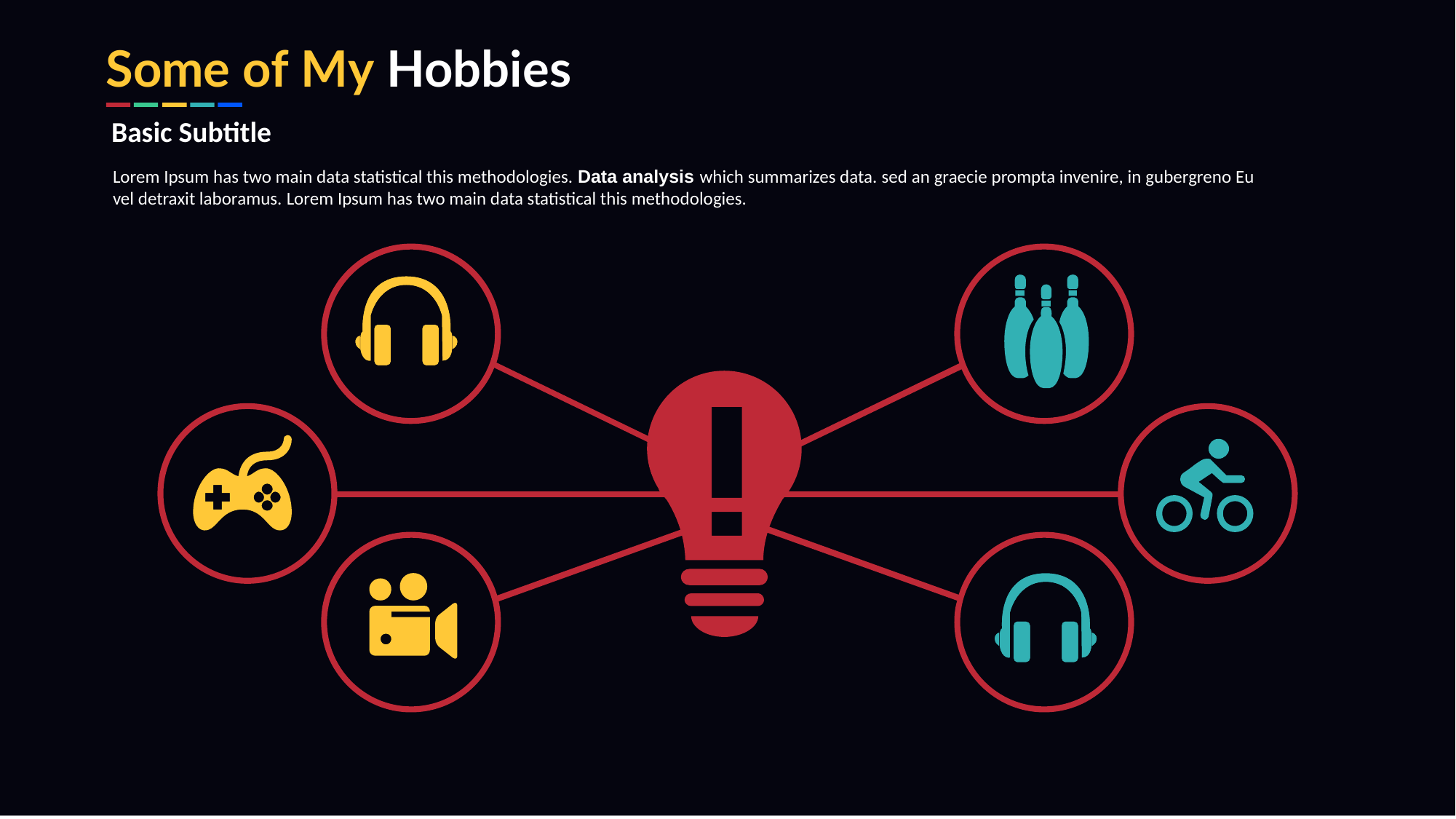

Some of My Hobbies

Basic Subtitle
Lorem Ipsum has two main data statistical this methodologies. Data analysis which summarizes data. sed an graecie prompta invenire, in gubergreno Eu vel detraxit laboramus. Lorem Ipsum has two main data statistical this methodologies.